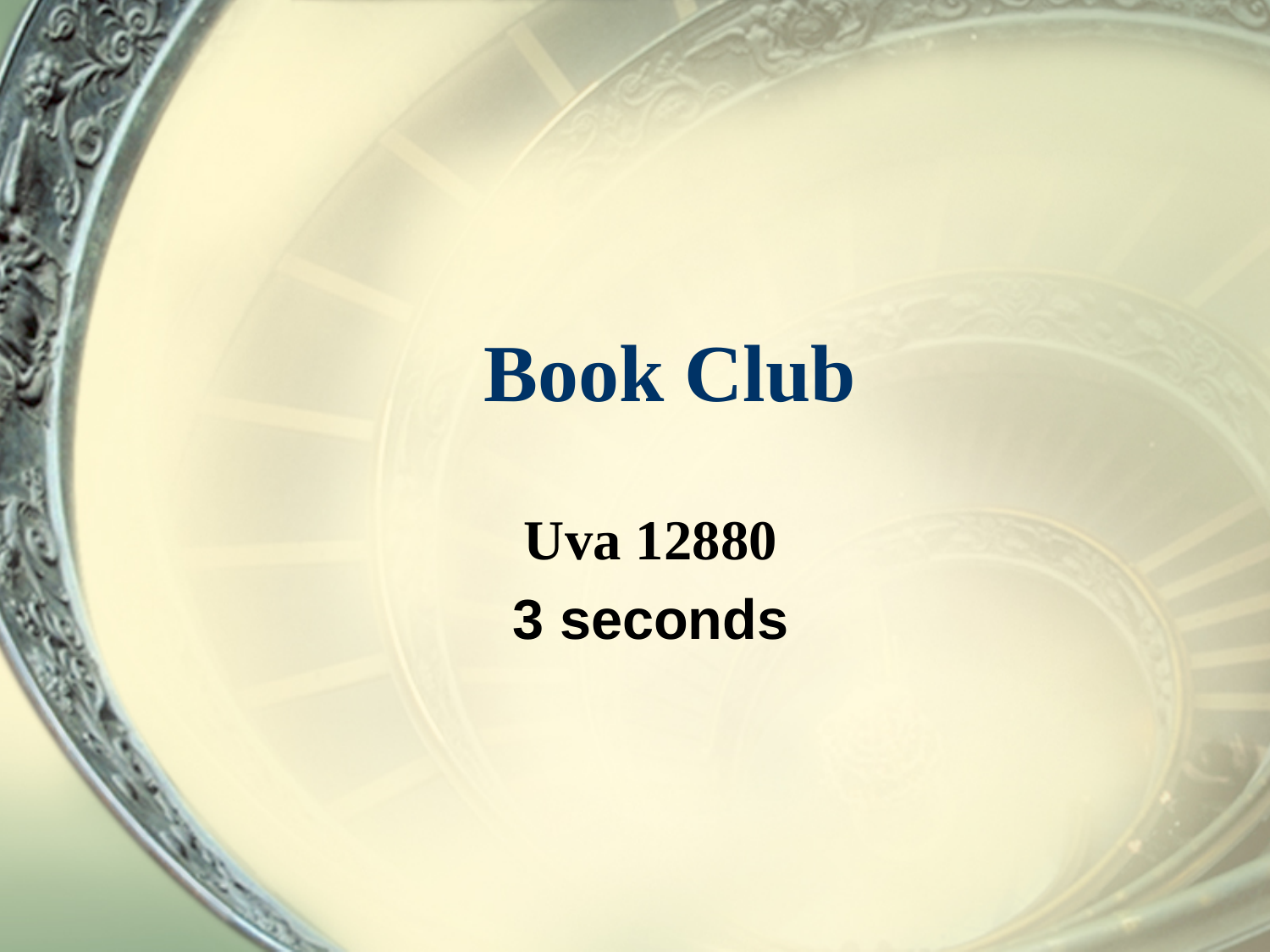

# Book Club
Uva 12880
3 seconds